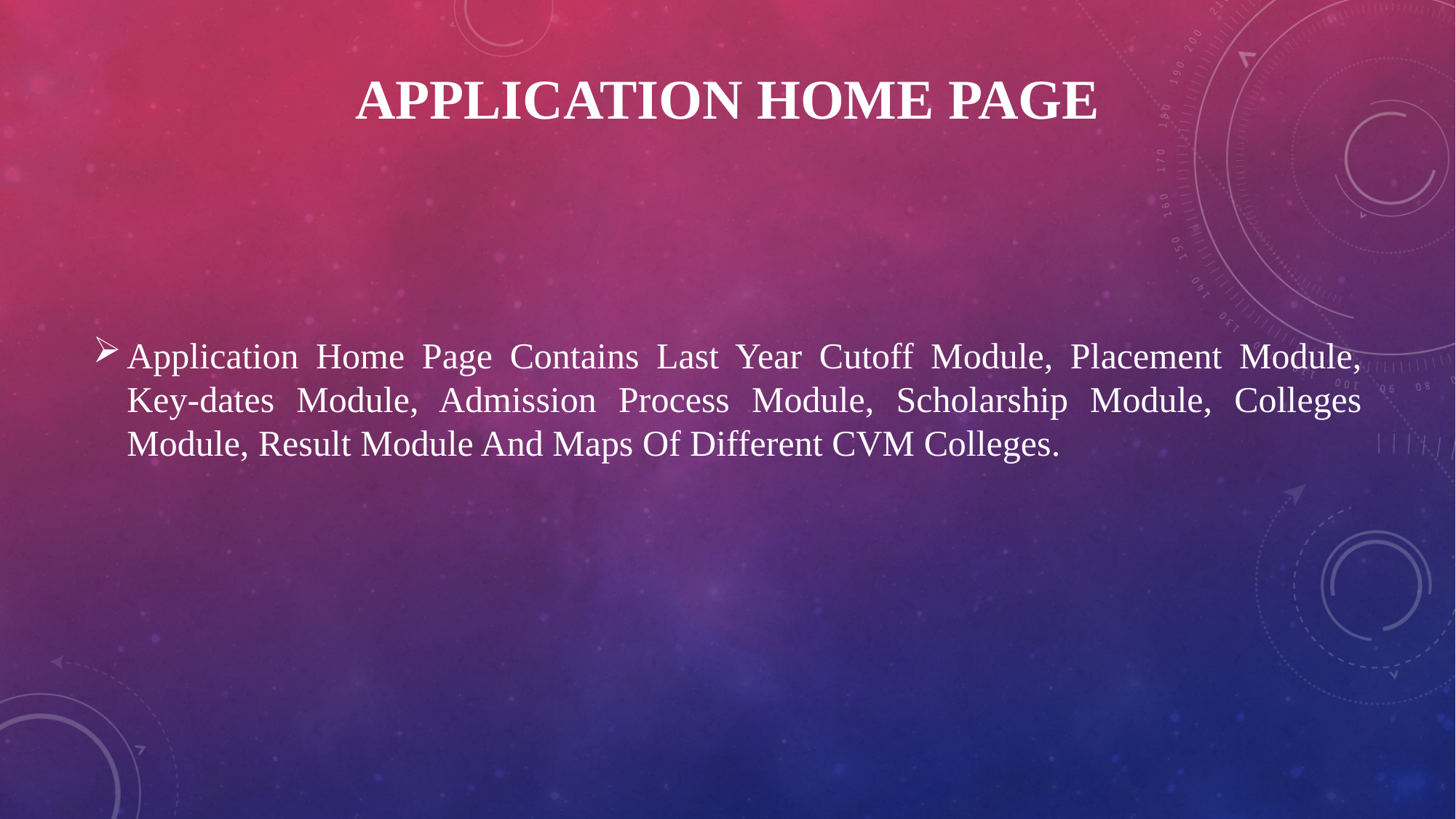

# Application home page

Application Home Page Contains Last Year Cutoff Module, Placement Module, Key-dates Module, Admission Process Module, Scholarship Module, Colleges Module, Result Module And Maps Of Different CVM Colleges.